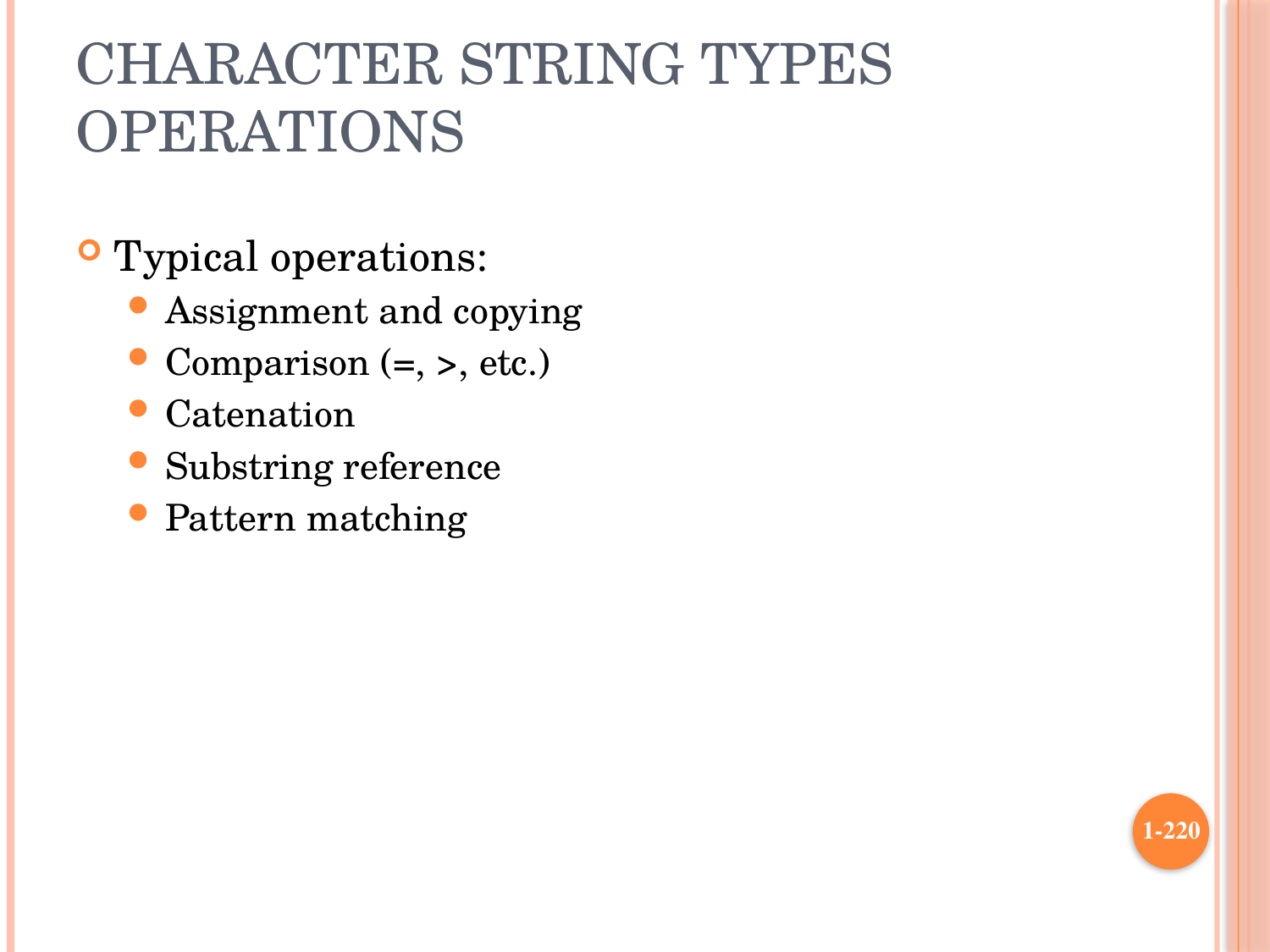

# Character String Types Operations
Typical operations:
Assignment and copying
Comparison (=, >, etc.)
Catenation
Substring reference
Pattern matching
1-220